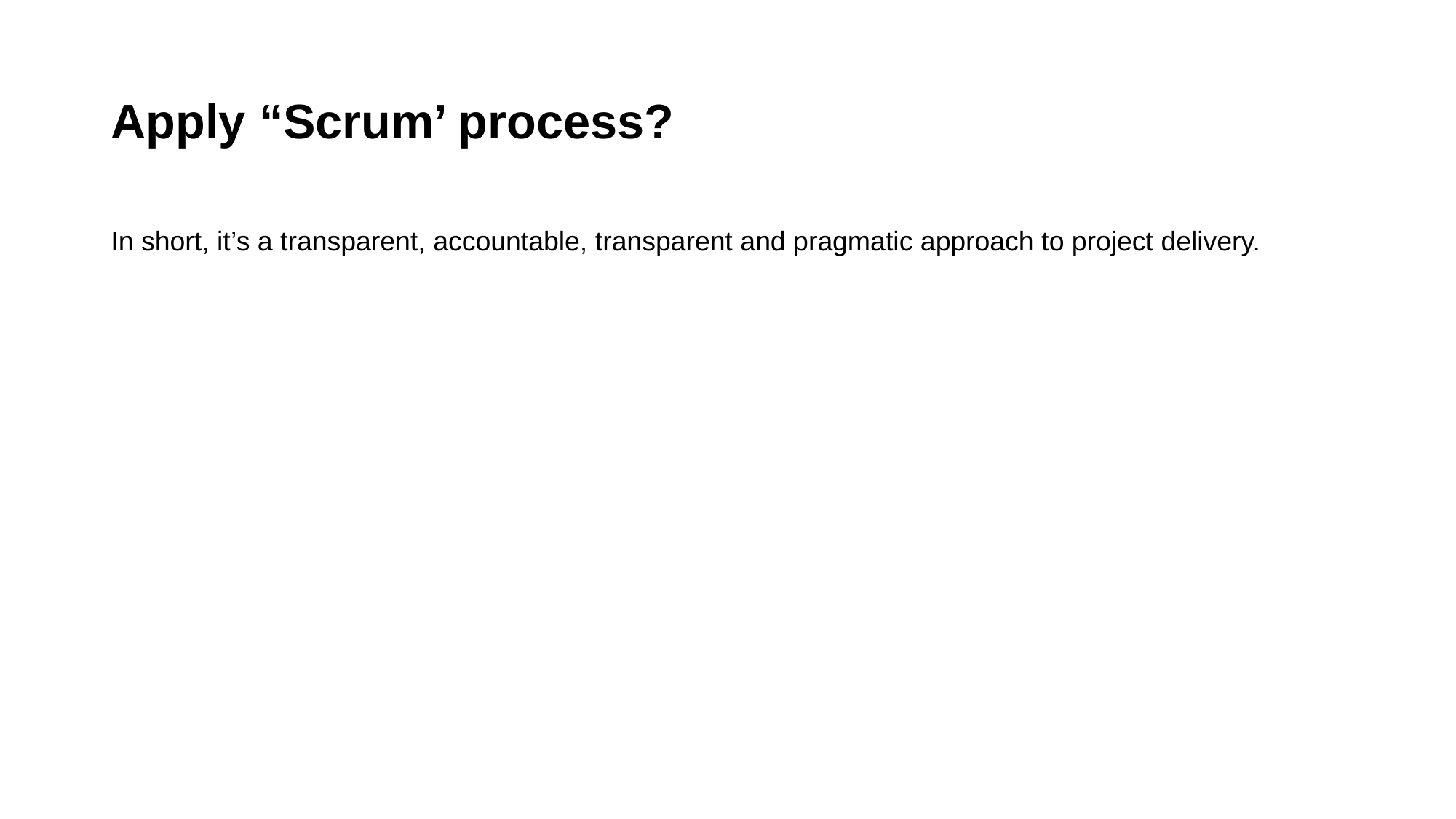

# Apply “Scrum’ process?
In short, it’s a transparent, accountable, transparent and pragmatic approach to project delivery.